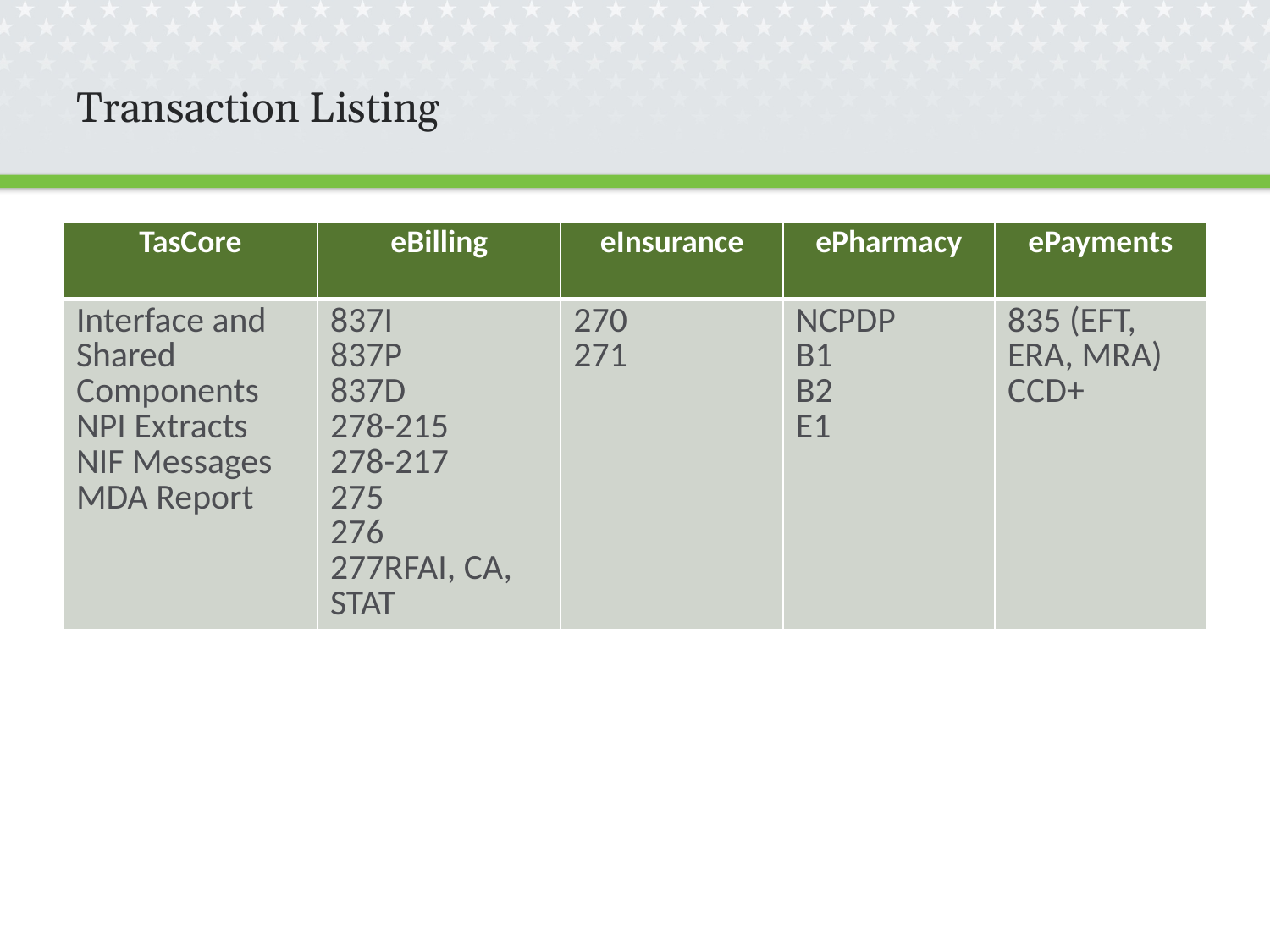

# Transaction Listing
| TasCore | eBilling | eInsurance | ePharmacy | ePayments |
| --- | --- | --- | --- | --- |
| Interface and Shared Components NPI Extracts NIF Messages MDA Report | 837I 837P 837D 278-215 278-217 275 276 277RFAI, CA, STAT | 270 271 | NCPDP B1 B2 E1 | 835 (EFT, ERA, MRA) CCD+ |